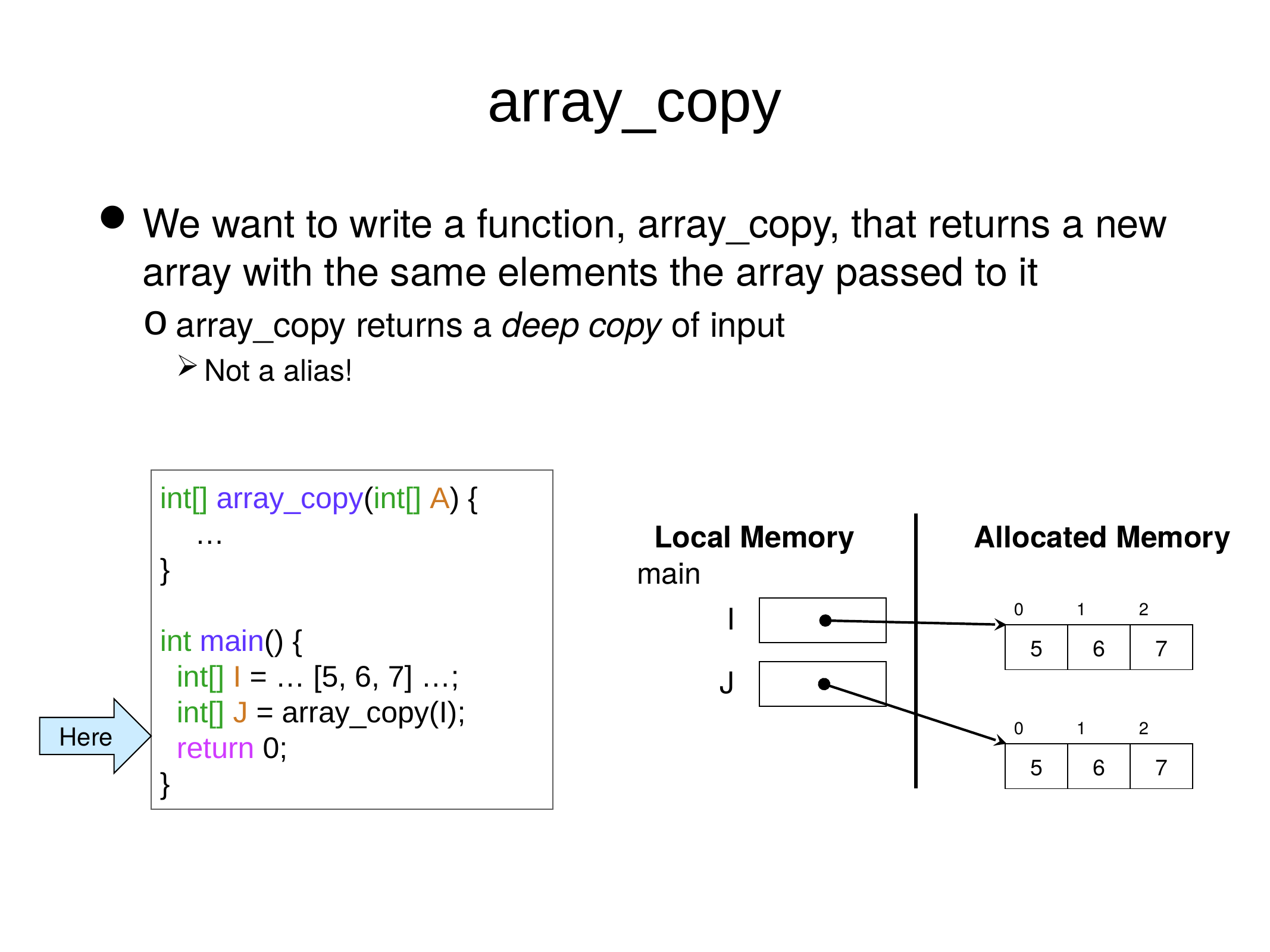

# array_copy
We want to write a function, array_copy, that returns a new array with the same elements the array passed to it
array_copy returns a deep copy of input
Not a alias!
int[] array_copy(int[] A) {
	…
}

int main() {
  int[] I = … [5, 6, 7] …;
  int[] J = array_copy(I);
  return 0;
}
Local Memory
Allocated Memory
main
| 0 | 1 | 2 |
| --- | --- | --- |
| 5 | 6 | 7 |
I

J

Here
| 0 | 1 | 2 |
| --- | --- | --- |
| 5 | 6 | 7 |